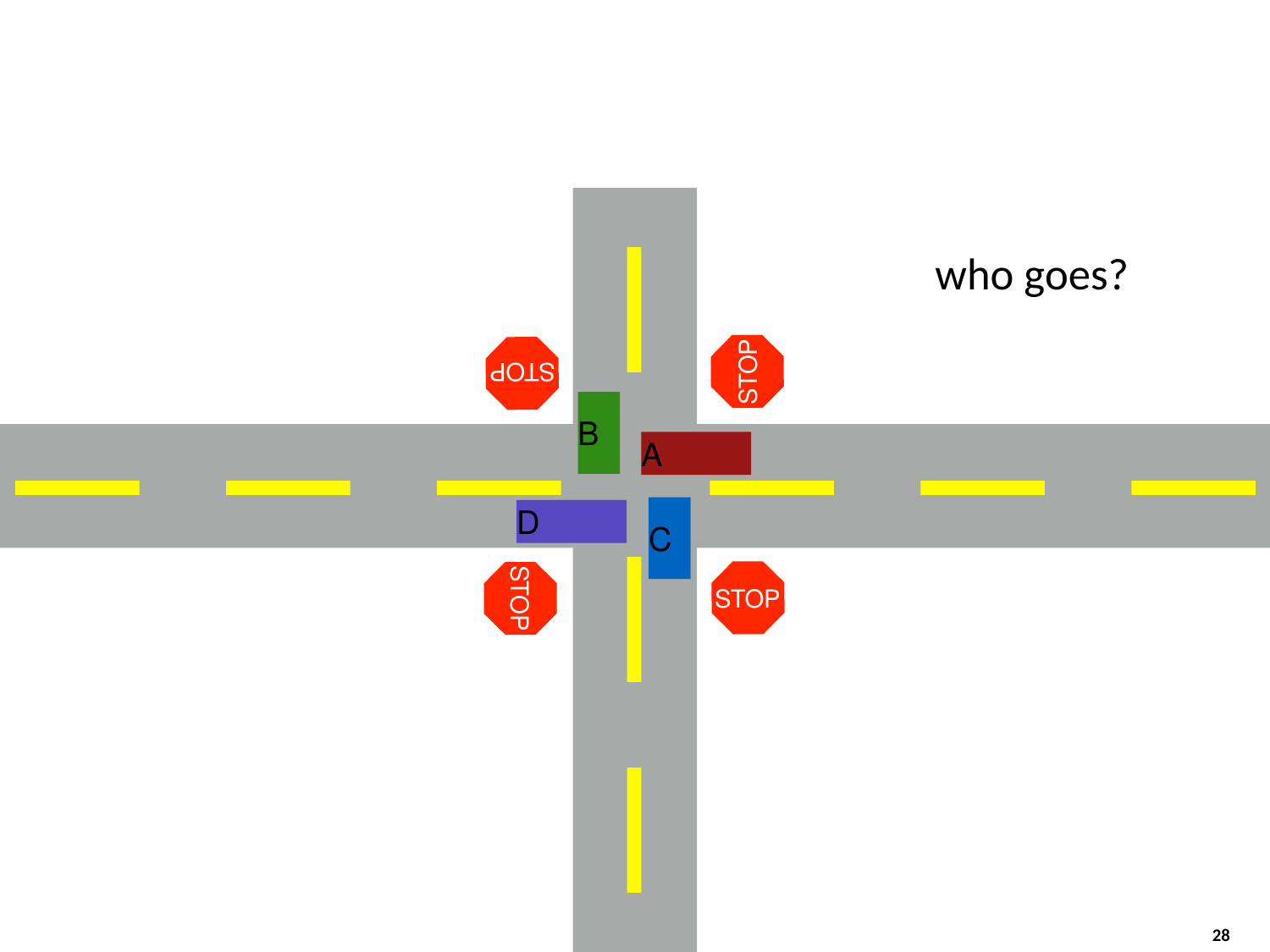

who goes?

STOP

STOP

B

A

C
D

STOP

STOP